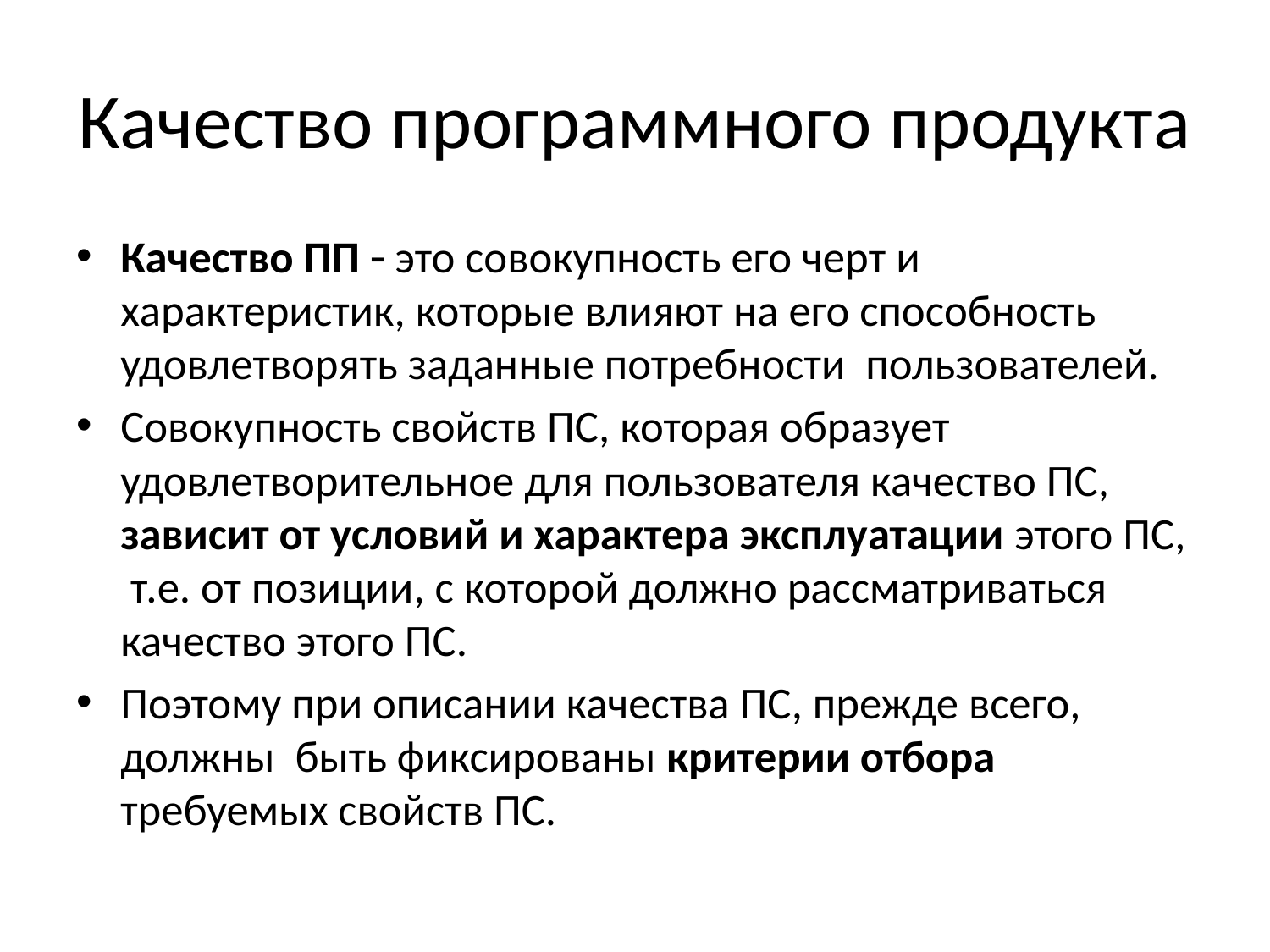

# Качество программного продукта
Качество ПП − это совокупность его черт и характеристик, которые влияют на его способность удовлетворять заданные потребности  пользователей.
Совокупность свойств ПС, которая образует удовлетворительное для пользователя качество ПС, зависит от условий и характера эксплуатации этого ПС,  т.е. от позиции, с которой должно рассматриваться качество этого ПС.
Поэтому при описании качества ПС, прежде всего, должны  быть фиксированы критерии отбора требуемых свойств ПС.